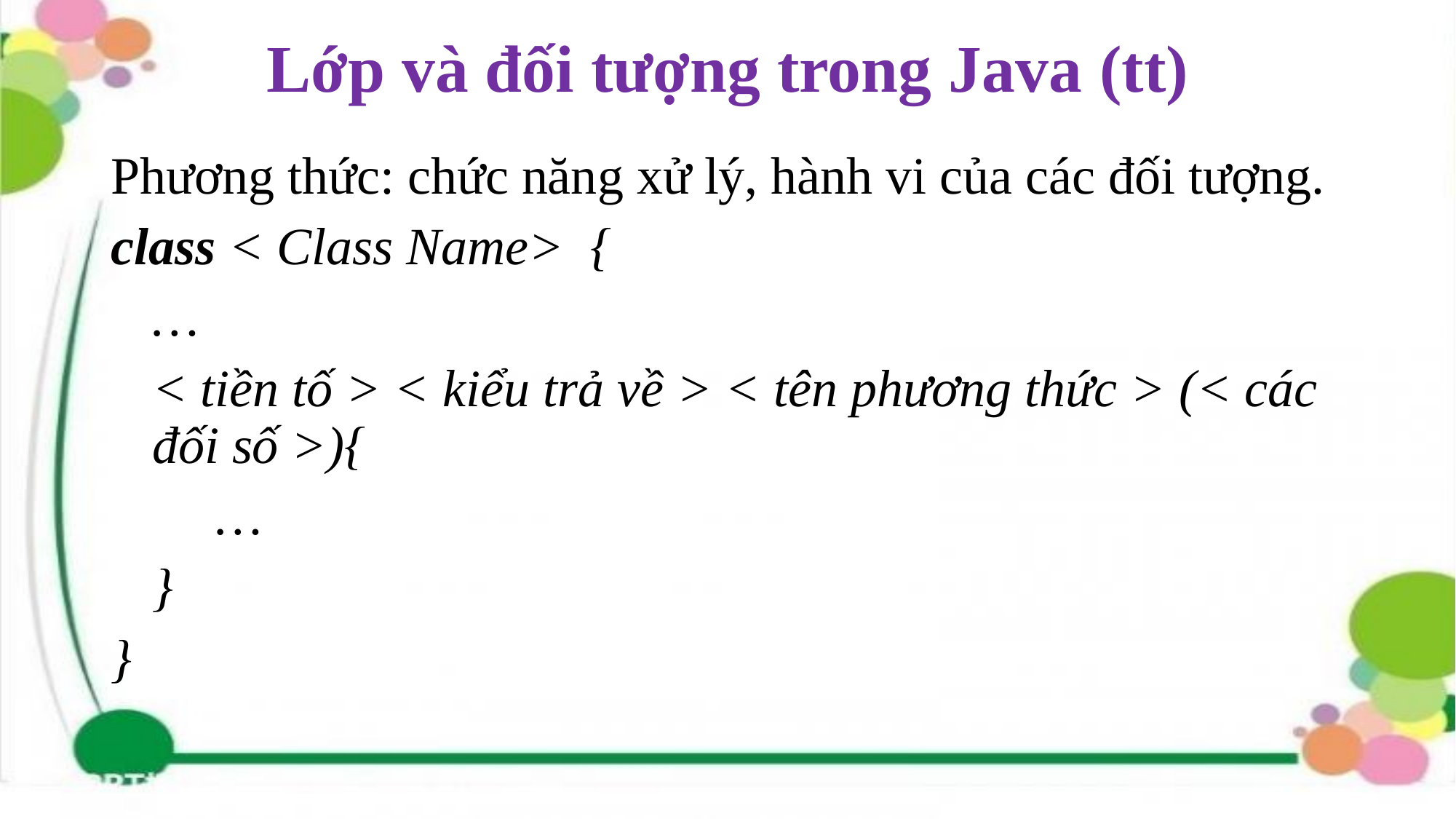

# Lớp và đối tượng trong Java (tt)
Phương thức: chức năng xử lý, hành vi của các đối tượng.
class < Class Name>  {
…
< tiền tố > < kiểu trả về > < tên phương thức > (< các đối số >){
	…
}
}